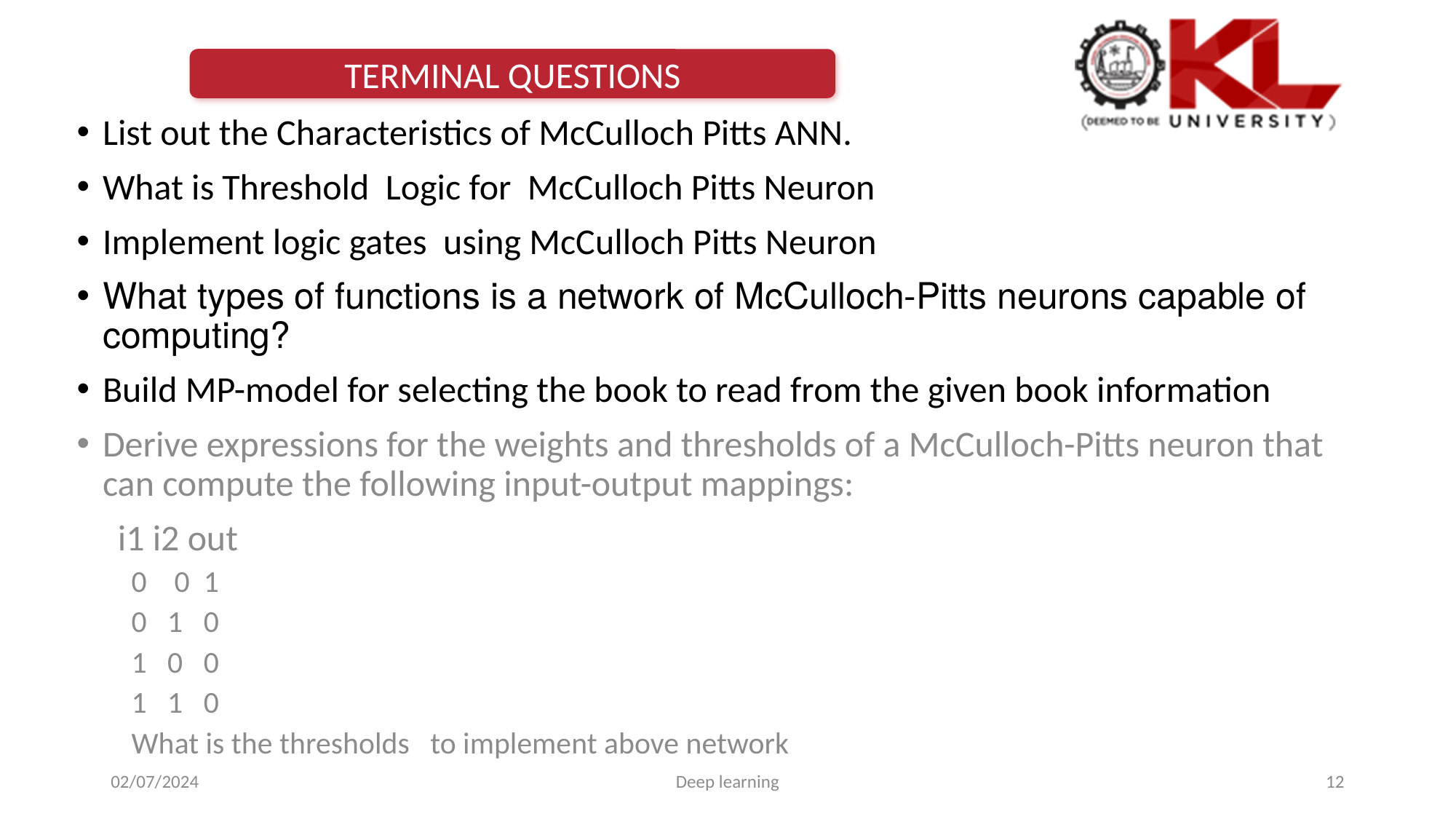

TERMINAL QUESTIONS
List out the Characteristics of McCulloch Pitts ANN.
What is Threshold  Logic for  McCulloch Pitts Neuron
Implement logic gates  using McCulloch Pitts Neuron
What types of functions is a network of McCulloch-Pitts neurons capable of computing?
Build MP-model for selecting the book to read from the given book information
Derive expressions for the weights and thresholds of a McCulloch-Pitts neuron that can compute the following input-output mappings:
     i1 i2 out
0    0  1
0   1   0
1   0   0
1   1   0
What is the thresholds   to implement above network

02/07/2024
Deep learning
12